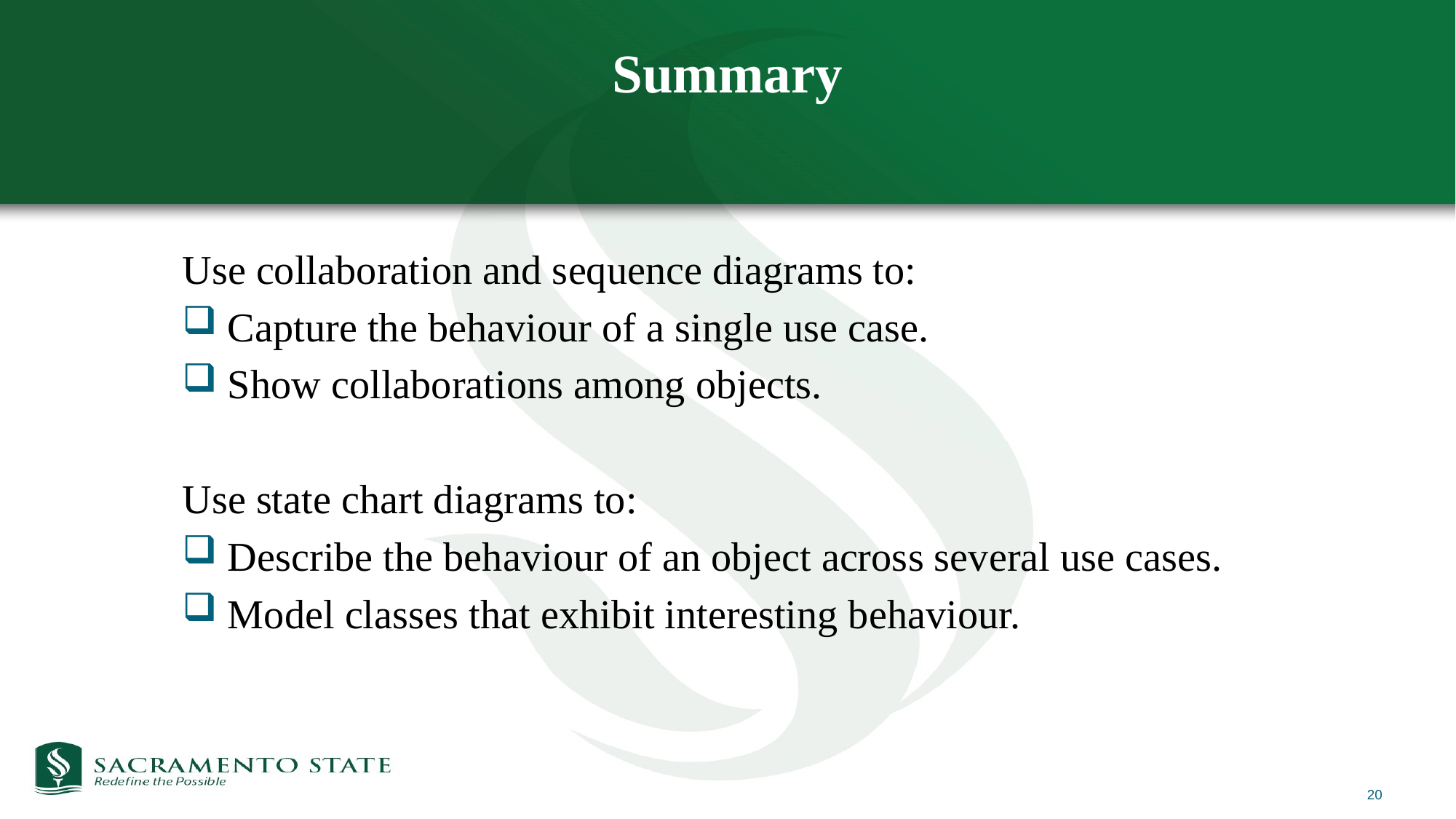

Summary

Use collaboration and sequence diagrams to:
 Capture the behaviour of a single use case.
 Show collaborations among objects.

Use state chart diagrams to:
 Describe the behaviour of an object across several use cases.
 Model classes that exhibit interesting behaviour.

20